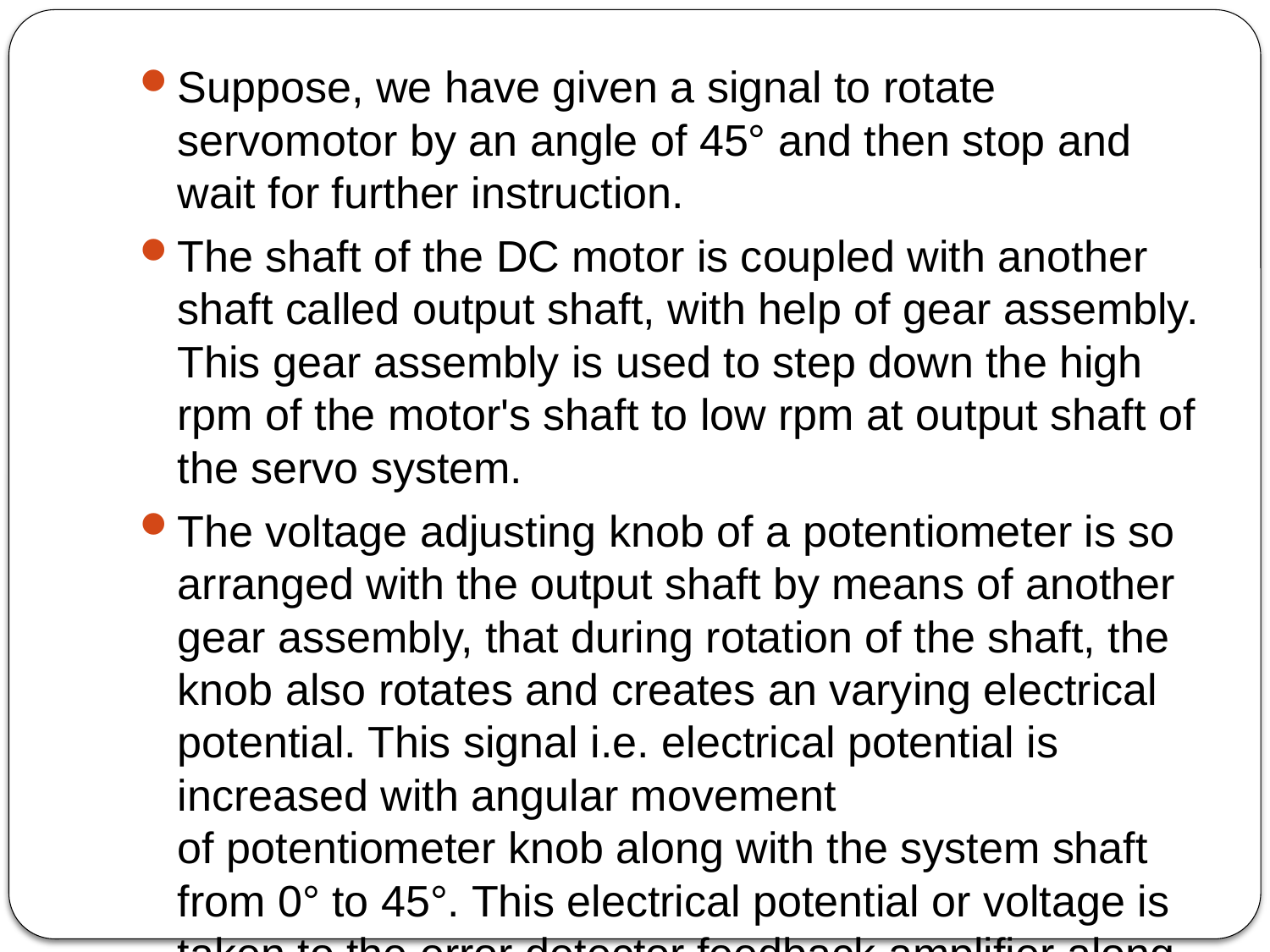

Suppose, we have given a signal to rotate servomotor by an angle of 45° and then stop and wait for further instruction.
The shaft of the DC motor is coupled with another shaft called output shaft, with help of gear assembly. This gear assembly is used to step down the high rpm of the motor's shaft to low rpm at output shaft of the servo system.
The voltage adjusting knob of a potentiometer is so arranged with the output shaft by means of another gear assembly, that during rotation of the shaft, the knob also rotates and creates an varying electrical potential. This signal i.e. electrical potential is increased with angular movement of potentiometer knob along with the system shaft from 0° to 45°. This electrical potential or voltage is taken to the error detector feedback amplifier along with the input reference commends i.e. input signal voltage.